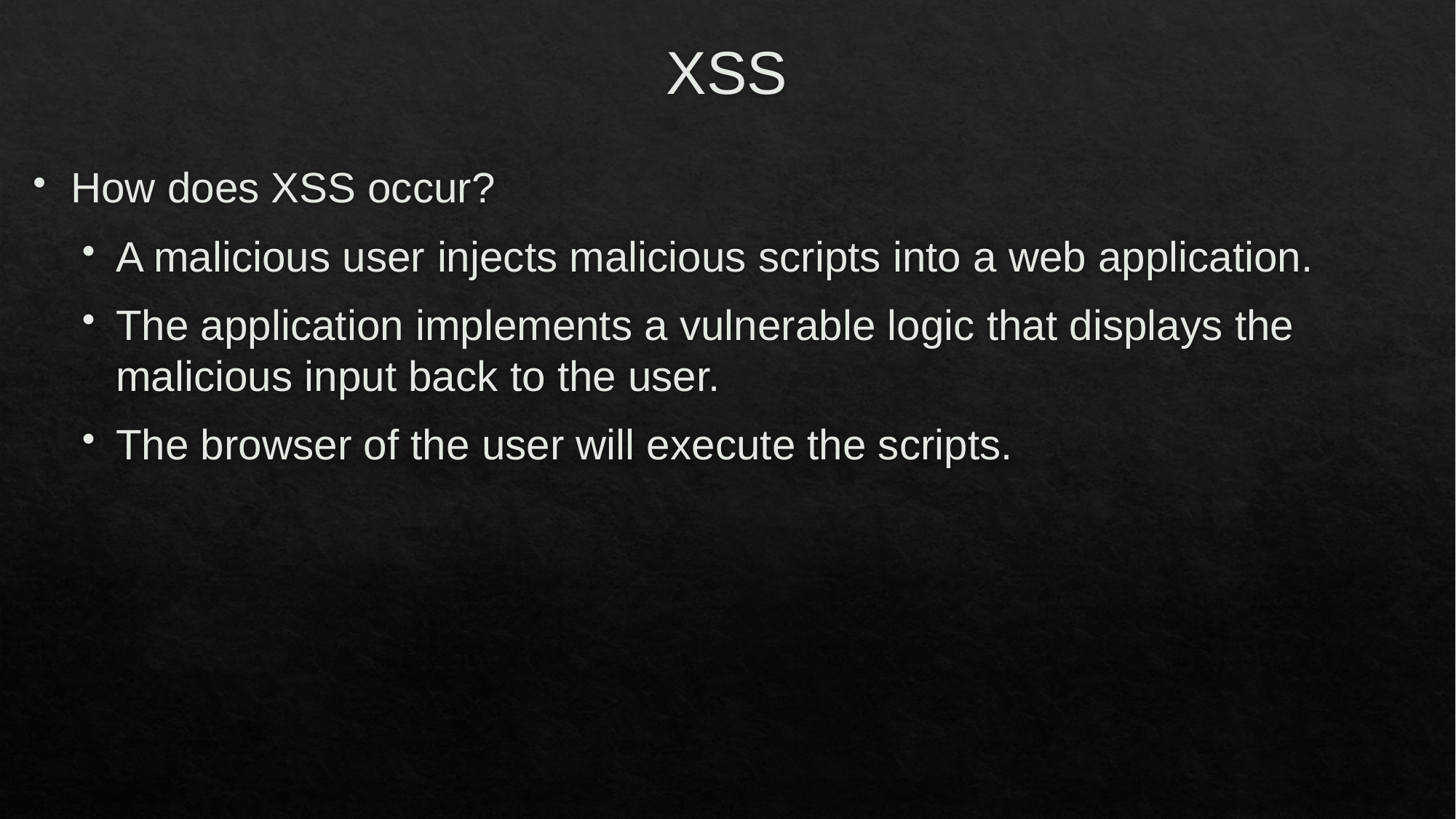

# XSS
How does XSS occur?
A malicious user injects malicious scripts into a web application.
The application implements a vulnerable logic that displays the malicious input back to the user.
The browser of the user will execute the scripts.